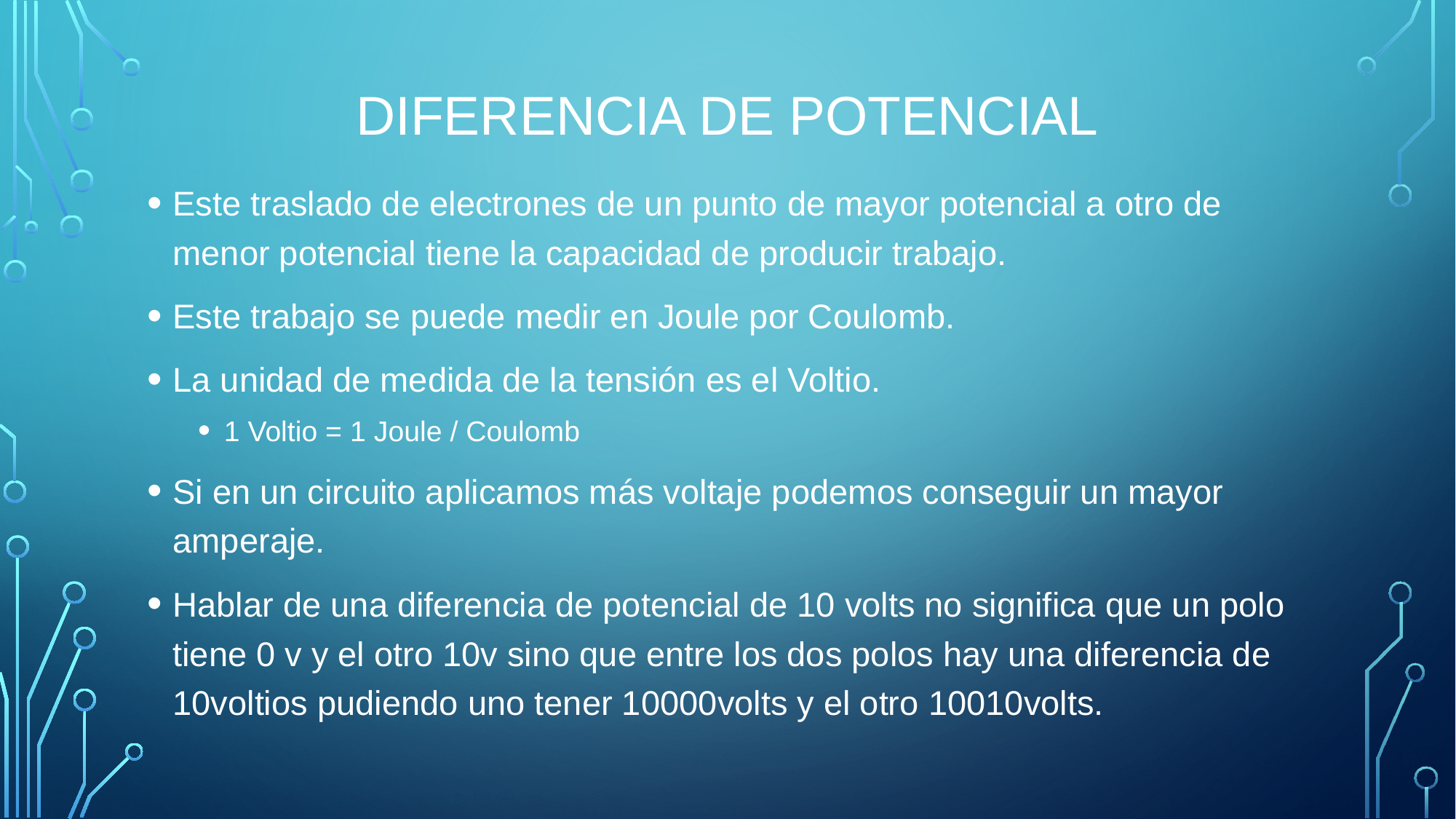

# Diferencia de potencial
Este traslado de electrones de un punto de mayor potencial a otro de menor potencial tiene la capacidad de producir trabajo.
Este trabajo se puede medir en Joule por Coulomb.
La unidad de medida de la tensión es el Voltio.
1 Voltio = 1 Joule / Coulomb
Si en un circuito aplicamos más voltaje podemos conseguir un mayor amperaje.
Hablar de una diferencia de potencial de 10 volts no significa que un polo tiene 0 v y el otro 10v sino que entre los dos polos hay una diferencia de 10voltios pudiendo uno tener 10000volts y el otro 10010volts.